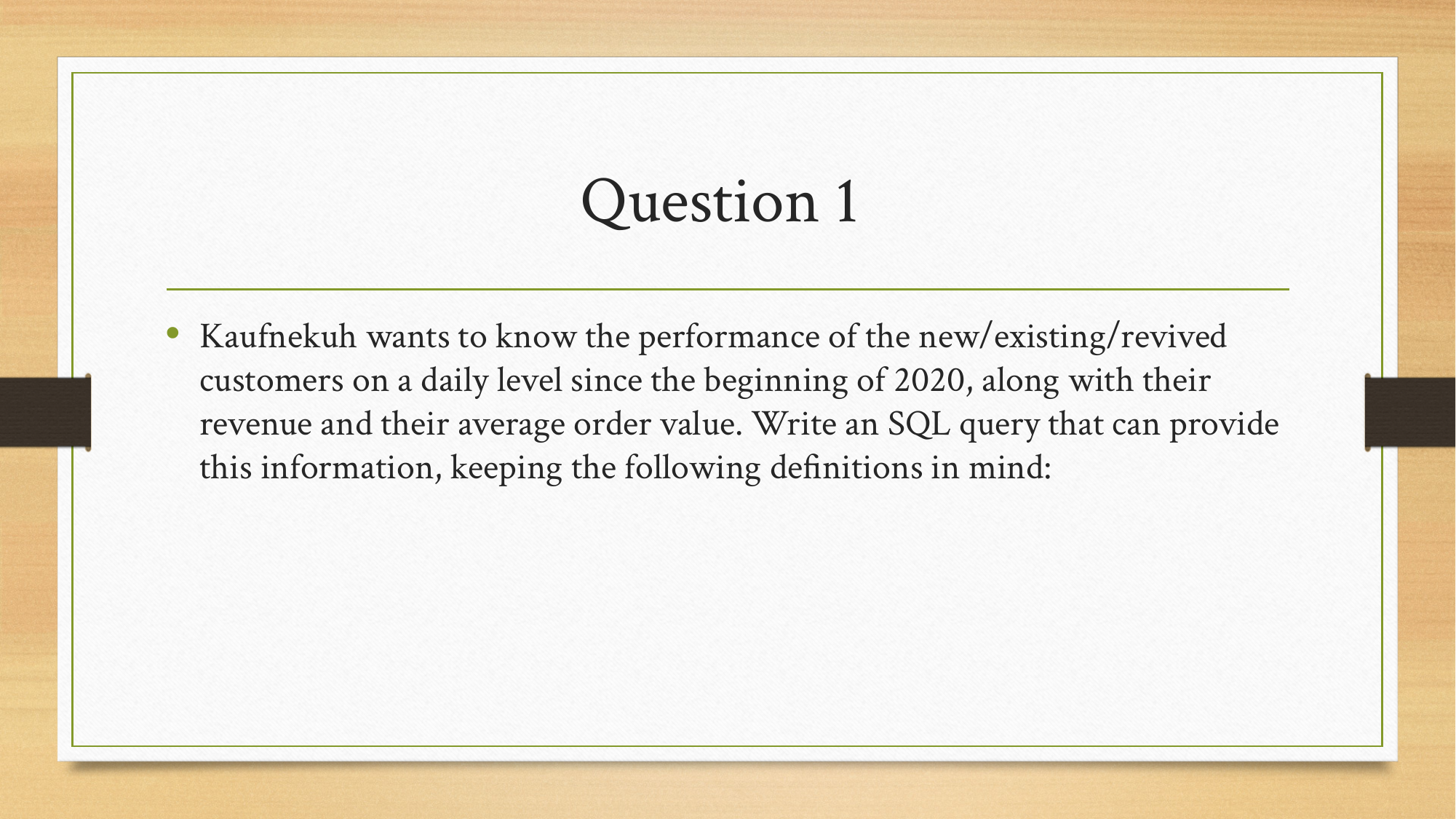

# Question 1
Kaufnekuh wants to know the performance of the new/existing/revived customers on a daily level since the beginning of 2020, along with their revenue and their average order value. Write an SQL query that can provide this information, keeping the following definitions in mind: